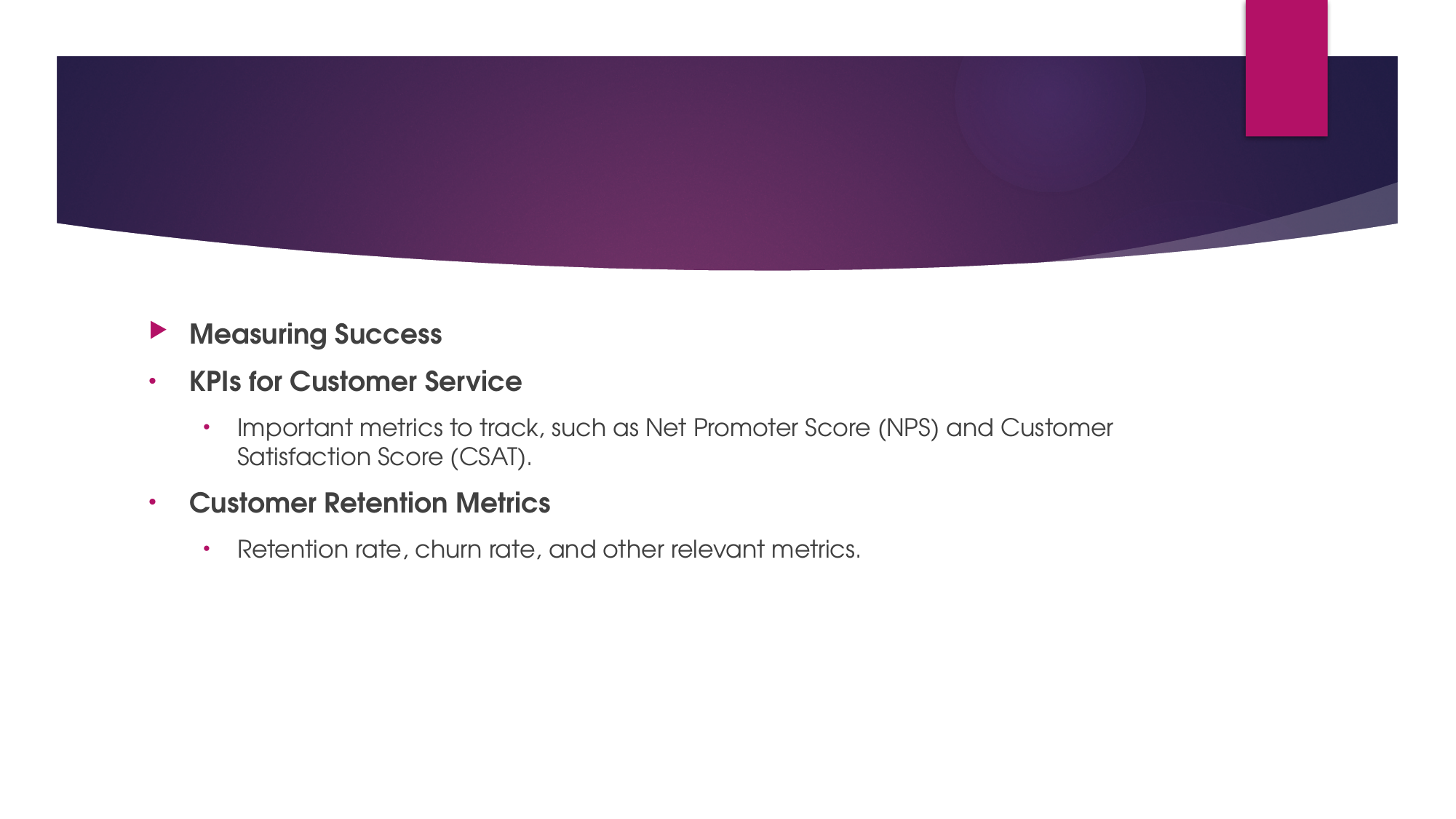

#
Measuring Success
KPIs for Customer Service
Important metrics to track, such as Net Promoter Score (NPS) and Customer Satisfaction Score (CSAT).
Customer Retention Metrics
Retention rate, churn rate, and other relevant metrics.